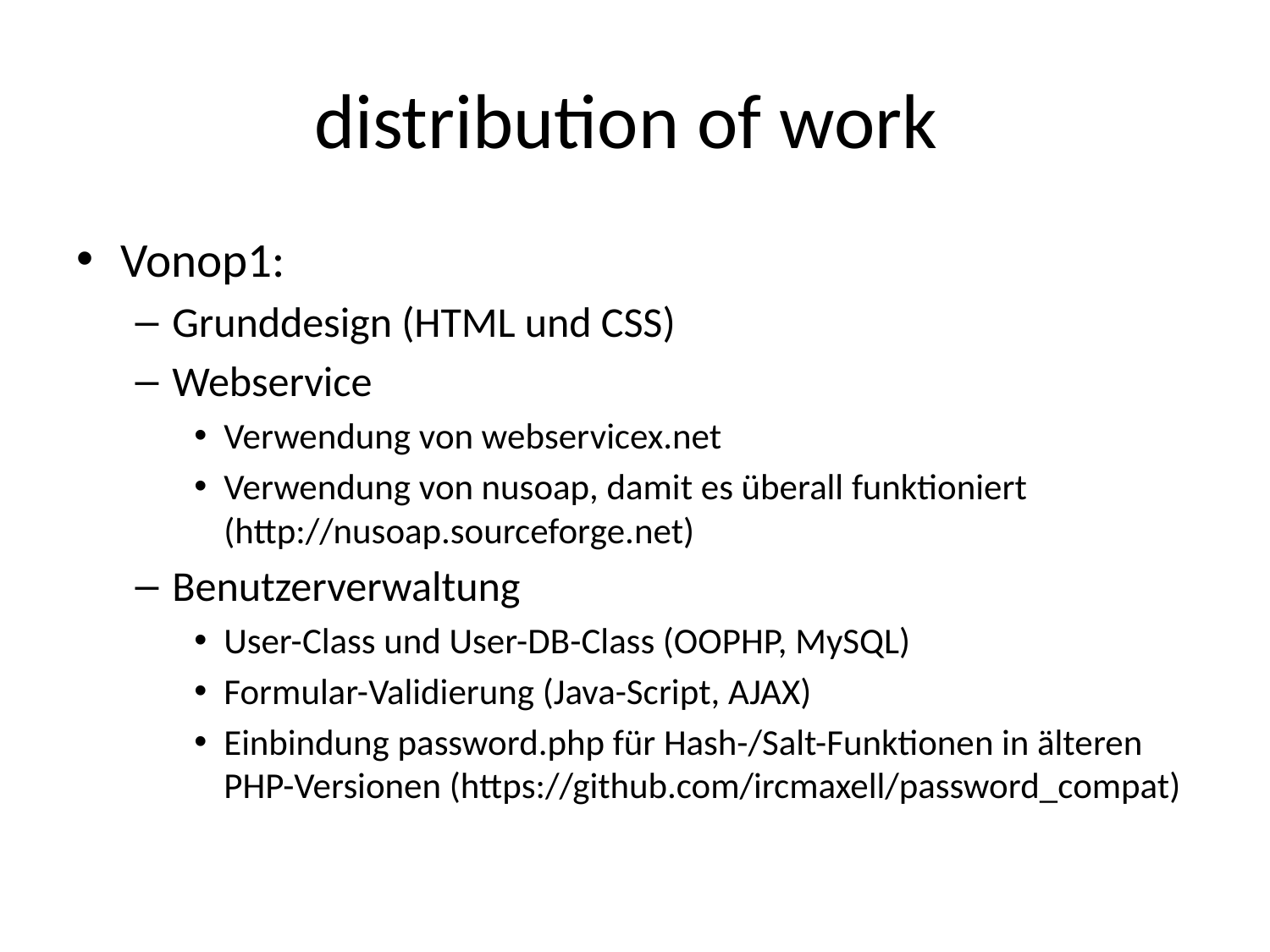

# distribution of work
Vonop1:
Grunddesign (HTML und CSS)
Webservice
Verwendung von webservicex.net
Verwendung von nusoap, damit es überall funktioniert (http://nusoap.sourceforge.net)
Benutzerverwaltung
User-Class und User-DB-Class (OOPHP, MySQL)
Formular-Validierung (Java-Script, AJAX)
Einbindung password.php für Hash-/Salt-Funktionen in älteren PHP-Versionen (https://github.com/ircmaxell/password_compat)